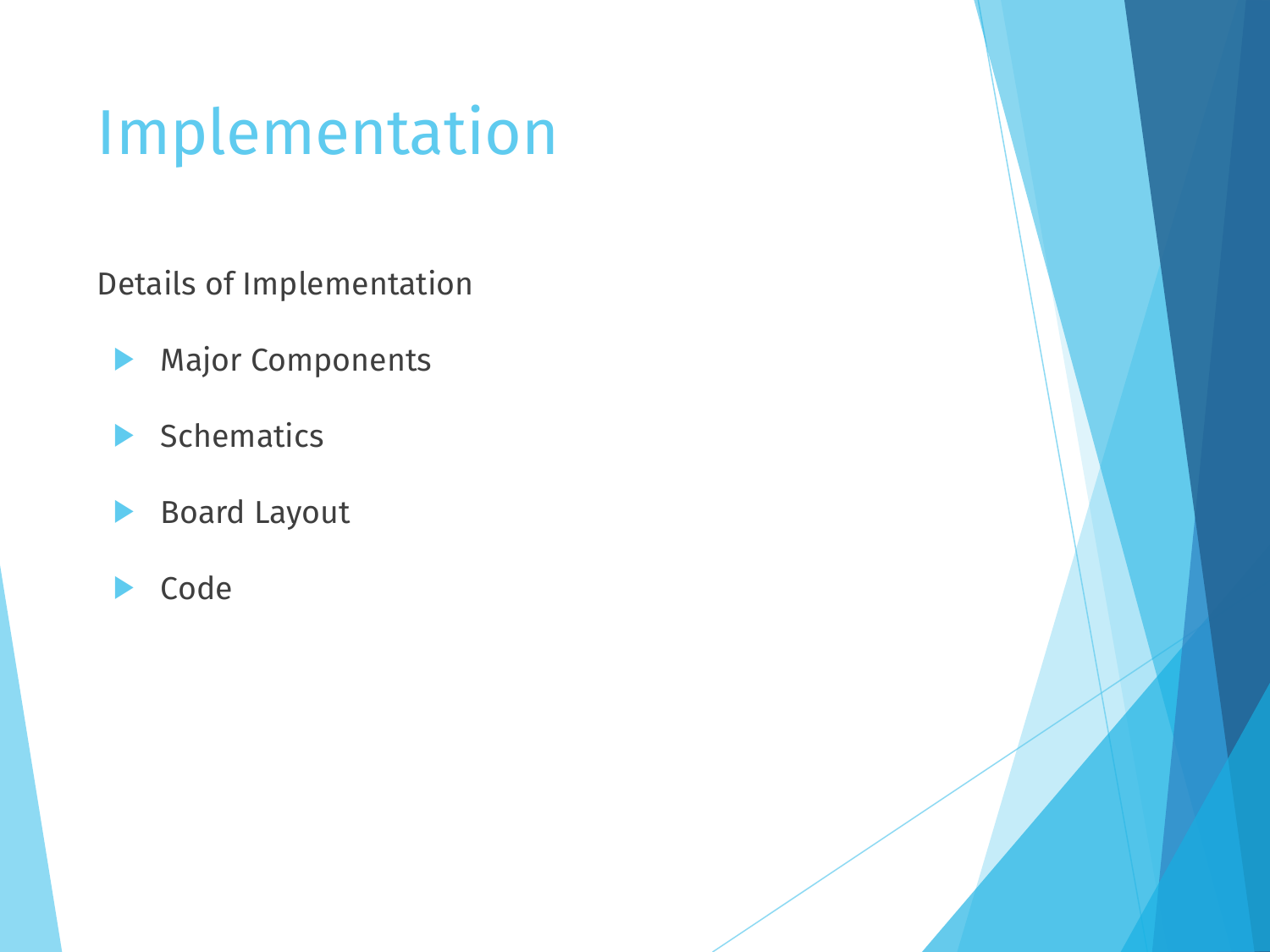

# Implementation
Details of Implementation

Major Components

Schematics

Board Layout

Code